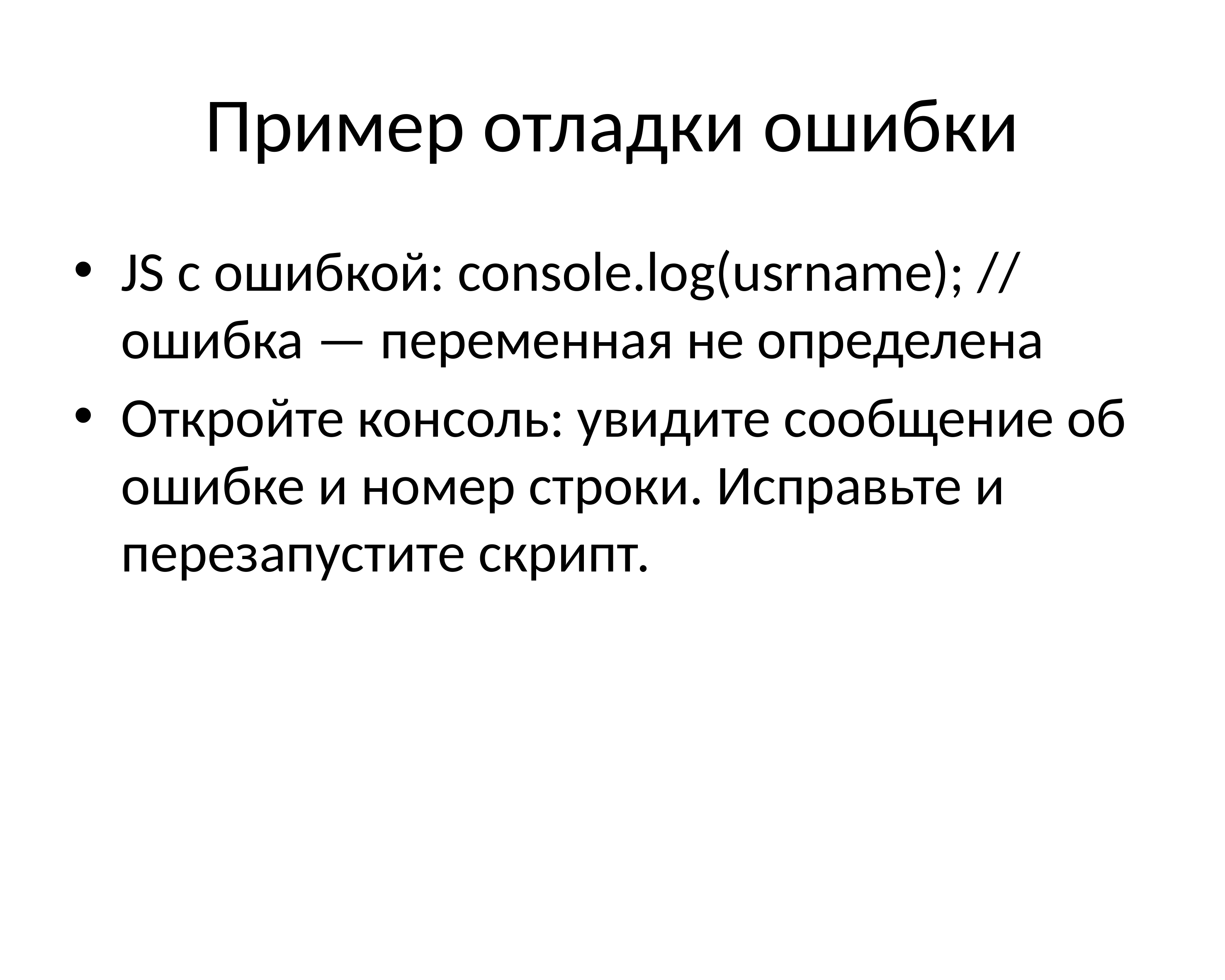

# Пример отладки ошибки
JS с ошибкой: console.log(usrname); // ошибка — переменная не определена
Откройте консоль: увидите сообщение об ошибке и номер строки. Исправьте и перезапустите скрипт.